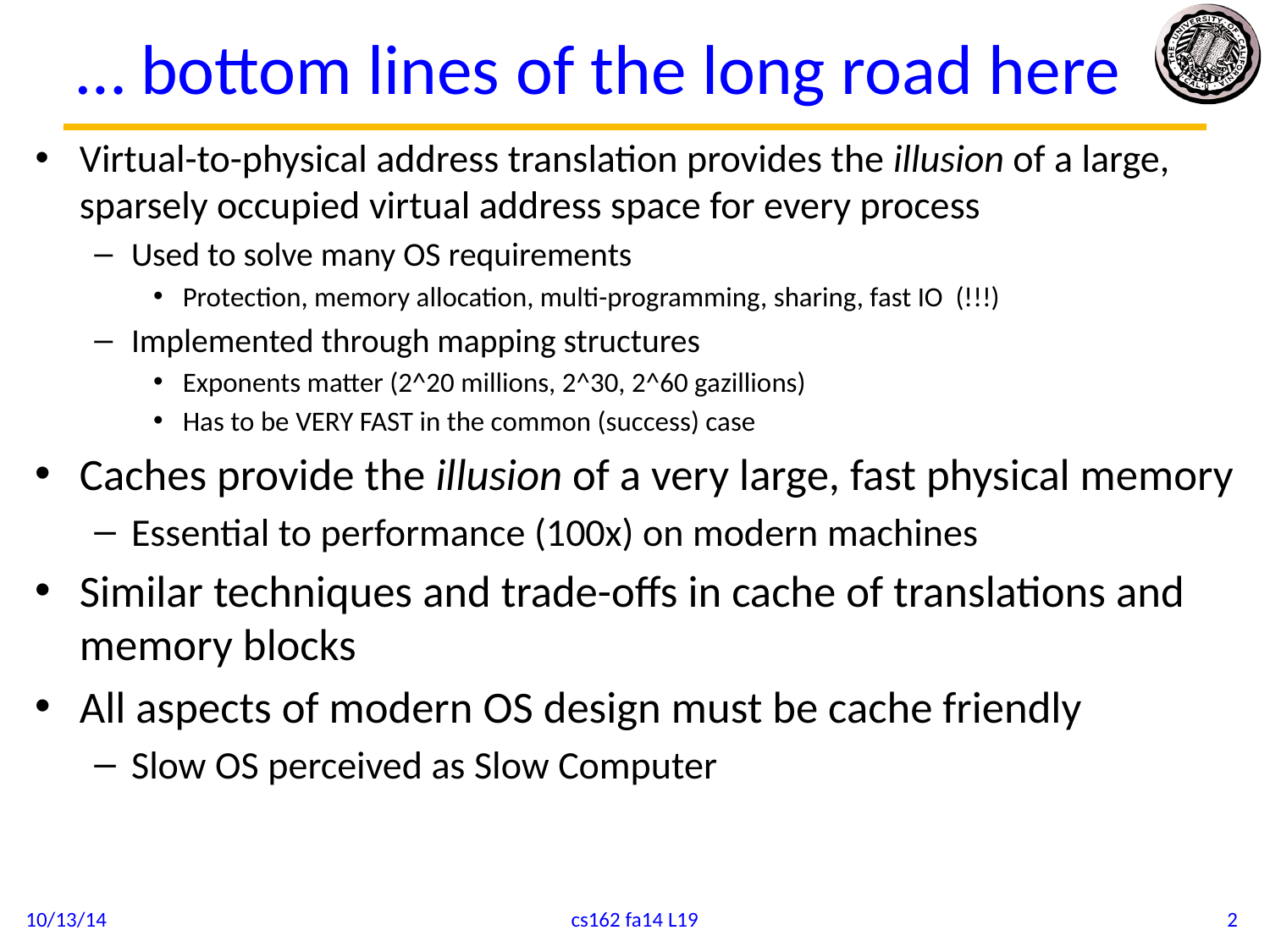

# … bottom lines of the long road here
Virtual-to-physical address translation provides the illusion of a large, sparsely occupied virtual address space for every process
Used to solve many OS requirements
Protection, memory allocation, multi-programming, sharing, fast IO  (!!!)
Implemented through mapping structures
Exponents matter (2^20 millions, 2^30, 2^60 gazillions)
Has to be VERY FAST in the common (success) case
Caches provide the illusion of a very large, fast physical memory
Essential to performance (100x) on modern machines
Similar techniques and trade-offs in cache of translations and memory blocks
All aspects of modern OS design must be cache friendly
Slow OS perceived as Slow Computer

10/13/14
cs162 fa14 L19
2